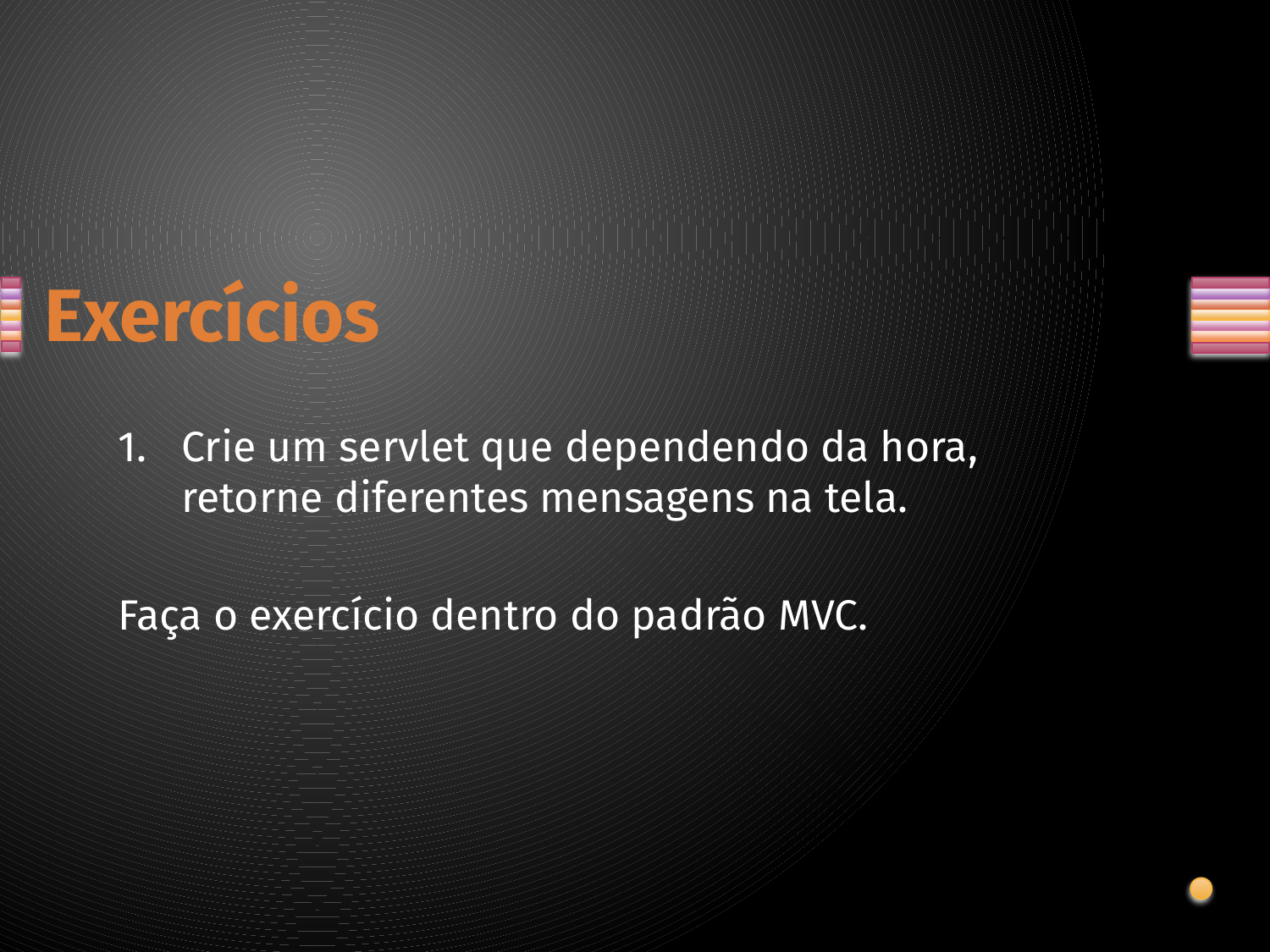

# Exercícios
Crie um servlet que dependendo da hora, retorne diferentes mensagens na tela.

Faça o exercício dentro do padrão MVC.